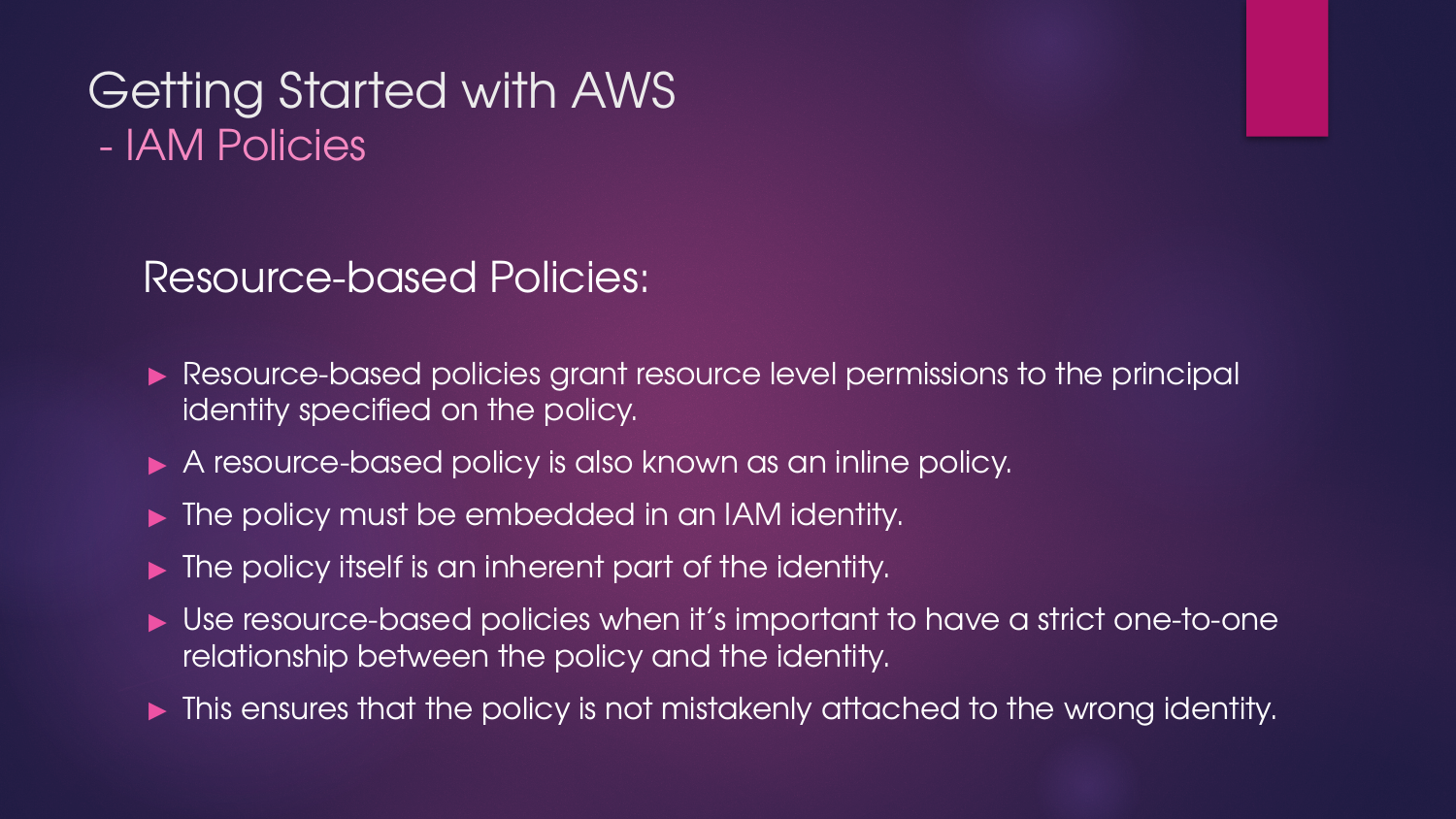

# Getting Started with AWS - IAM Policies
Resource-based Policies:
Resource-based policies grant resource level permissions to the principal identity specified on the policy.
A resource-based policy is also known as an inline policy.
The policy must be embedded in an IAM identity.
The policy itself is an inherent part of the identity.
Use resource-based policies when it’s important to have a strict one-to-one relationship between the policy and the identity.
This ensures that the policy is not mistakenly attached to the wrong identity.